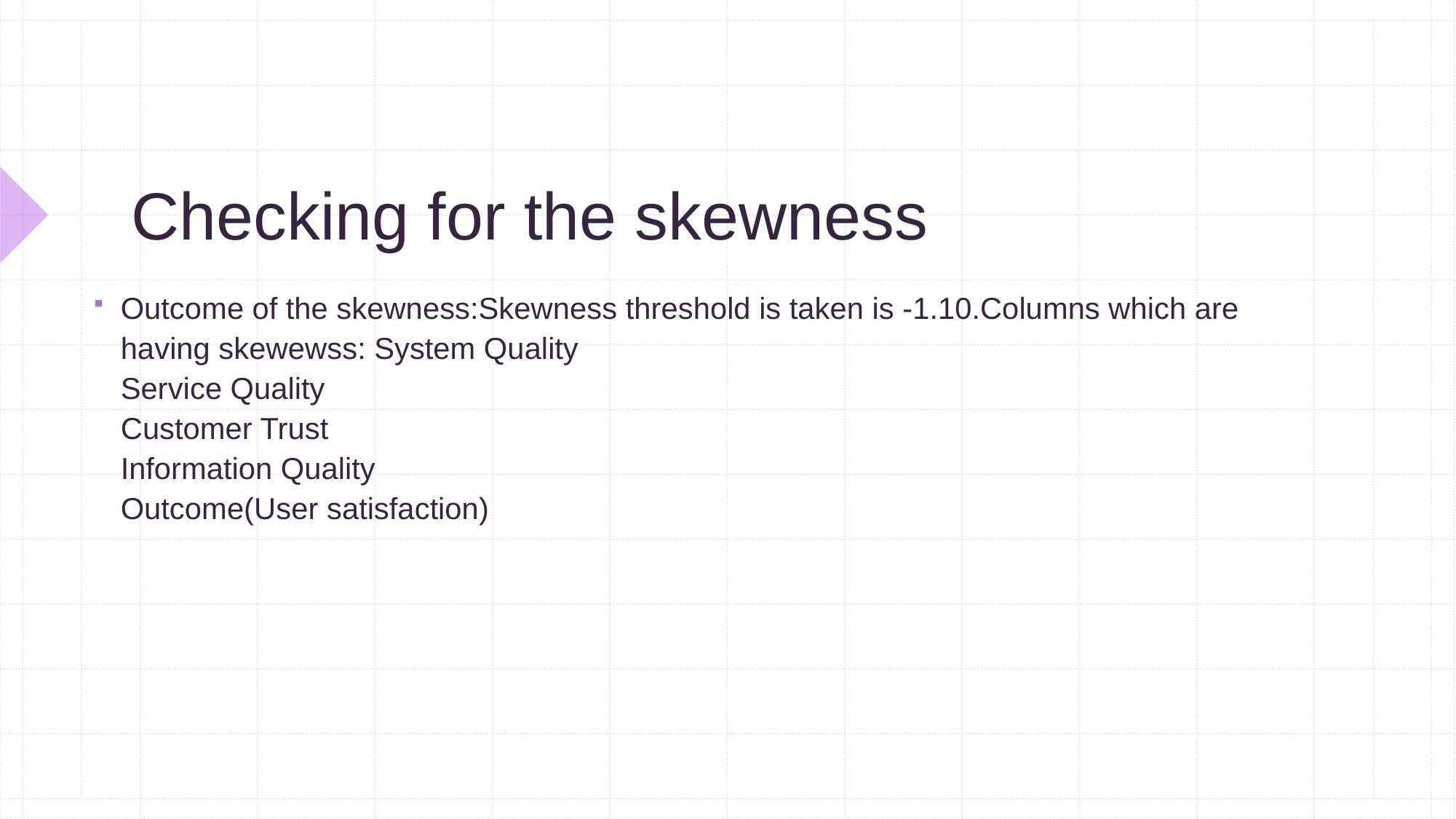

# Checking for the skewness
Outcome of the skewness:Skewness threshold is taken is -1.10.Columns which are having skewewss: System Quality
Service Quality
Customer Trust
Information Quality
Outcome(User satisfaction)